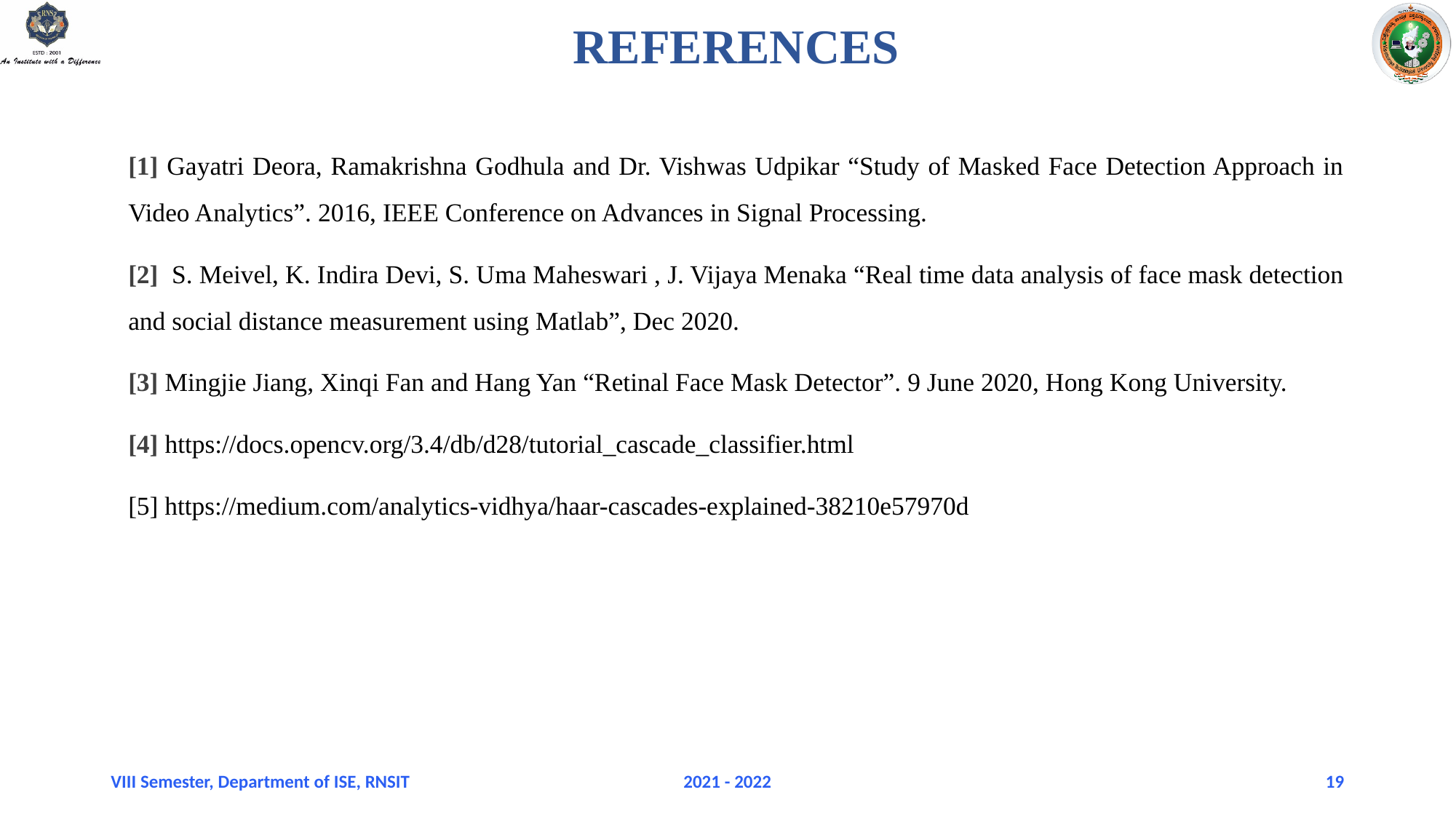

REFERENCES

[1] Gayatri Deora, Ramakrishna Godhula and Dr. Vishwas Udpikar “Study of Masked Face Detection Approach in Video Analytics”. 2016, IEEE Conference on Advances in Signal Processing.
[2]  S. Meivel, K. Indira Devi, S. Uma Maheswari , J. Vijaya Menaka “Real time data analysis of face mask detection and social distance measurement using Matlab”, Dec 2020.
[3] Mingjie Jiang, Xinqi Fan and Hang Yan “Retinal Face Mask Detector”. 9 June 2020, Hong Kong University.
[4] https://docs.opencv.org/3.4/db/d28/tutorial_cascade_classifier.html
[5] https://medium.com/analytics-vidhya/haar-cascades-explained-38210e57970d

VIII Semester, Department of ISE, RNSIT
2021 - 2022
19